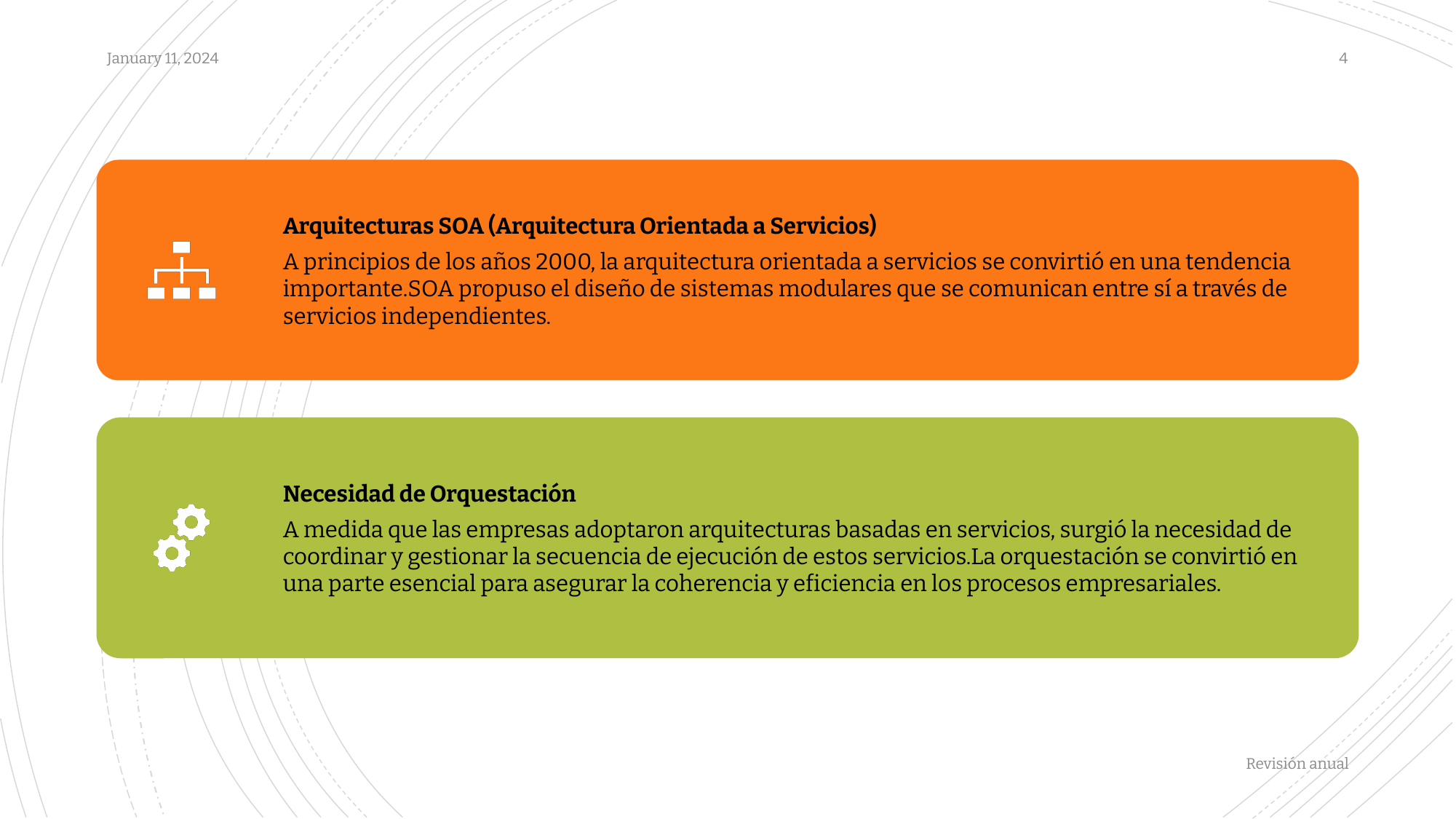

January 11, 2024
4
Arquitecturas SOA (Arquitectura Orientada a Servicios)
A principios de los años 2000, la arquitectura orientada a servicios se convirtió en una tendencia importante.SOA propuso el diseño de sistemas modulares que se comunican entre sí a través de servicios independientes.
Necesidad de Orquestación
A medida que las empresas adoptaron arquitecturas basadas en servicios, surgió la necesidad de coordinar y gestionar la secuencia de ejecución de estos servicios.La orquestación se convirtió en una parte esencial para asegurar la coherencia y eficiencia en los procesos empresariales.

Revisión anual